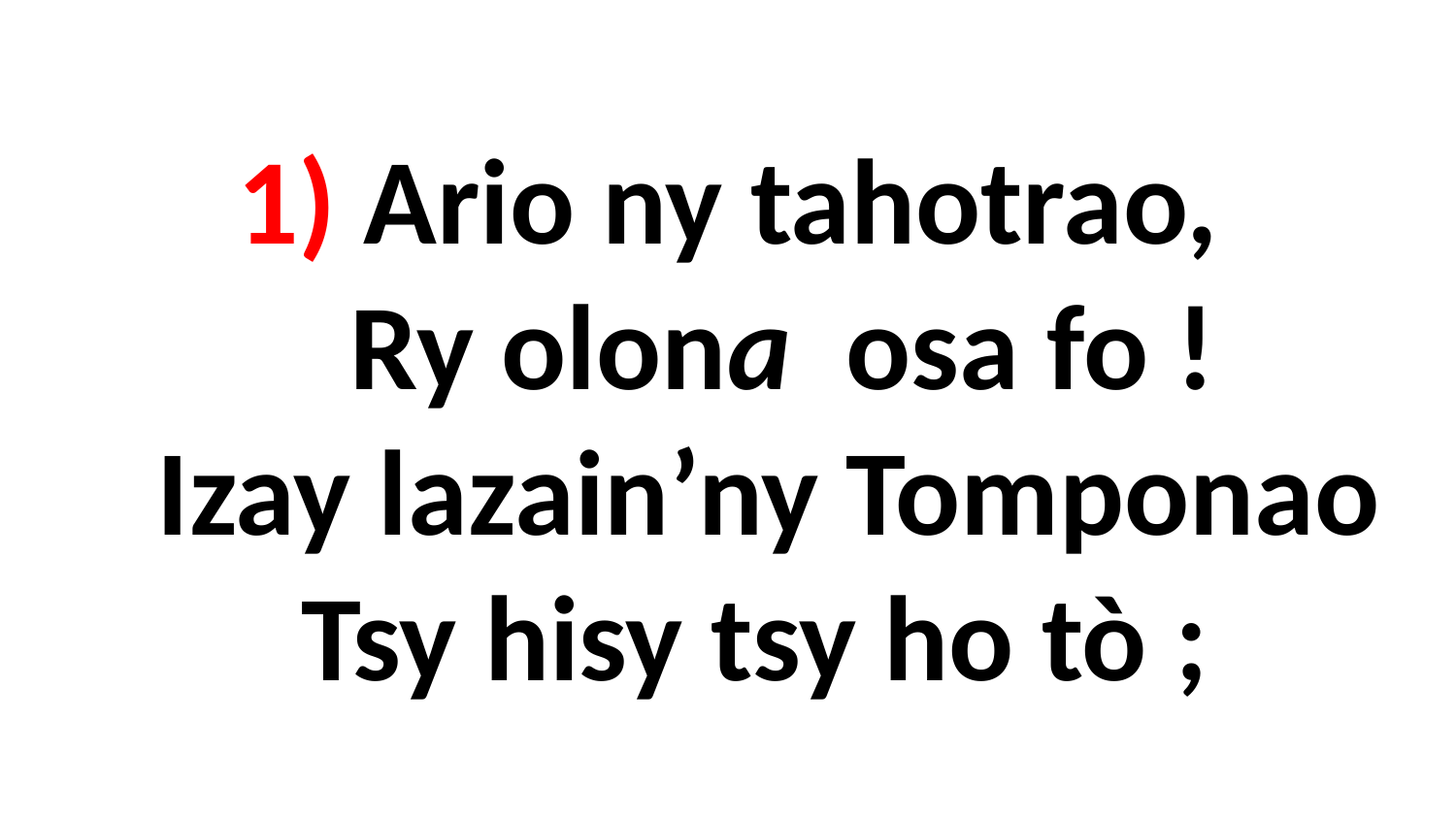

# 1) Ario ny tahotrao, Ry olona  osa fo ! Izay lazain’ny Tomponao Tsy hisy tsy ho tò ;